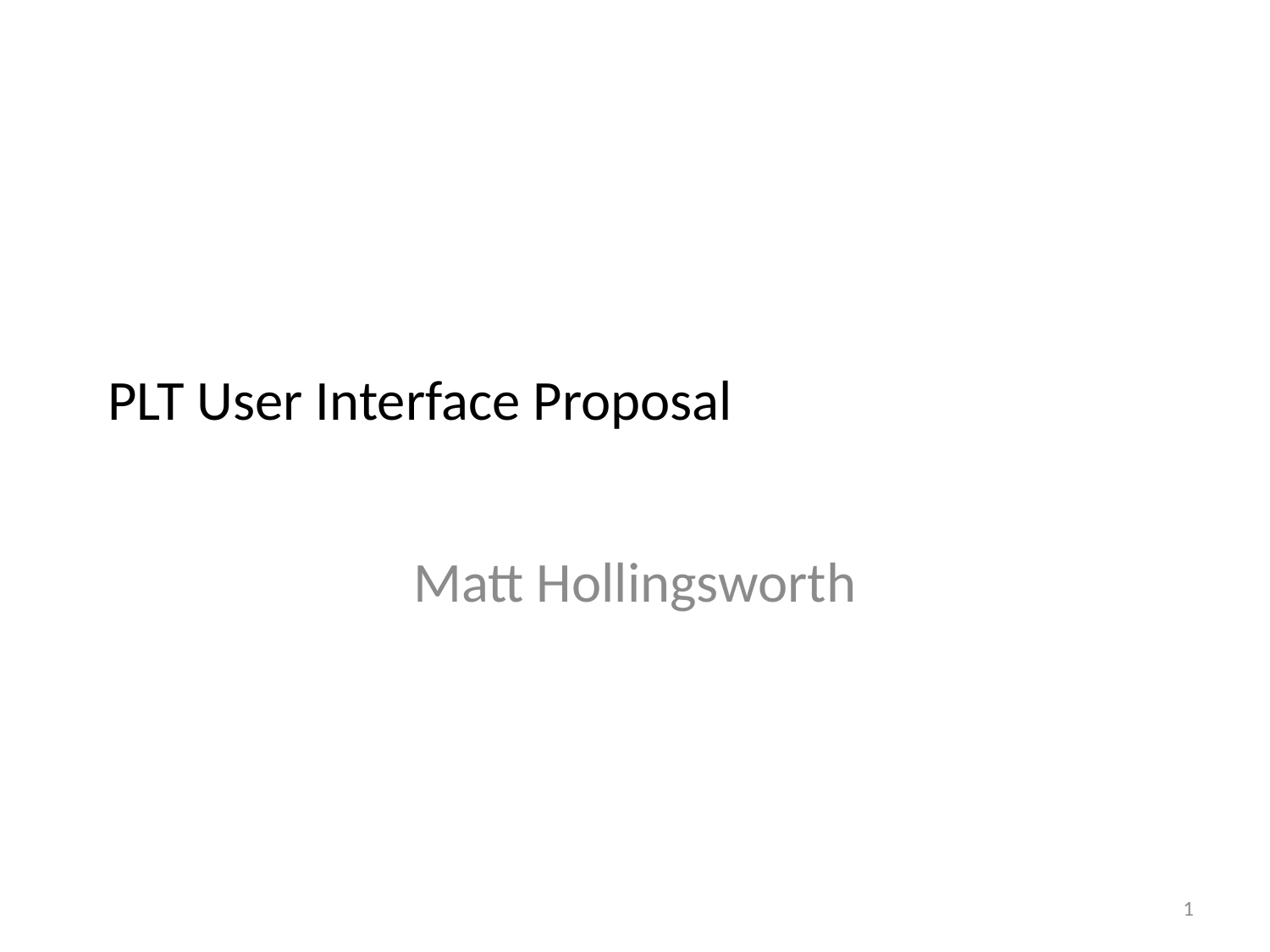

# PLT User Interface Proposal
Matt Hollingsworth
1